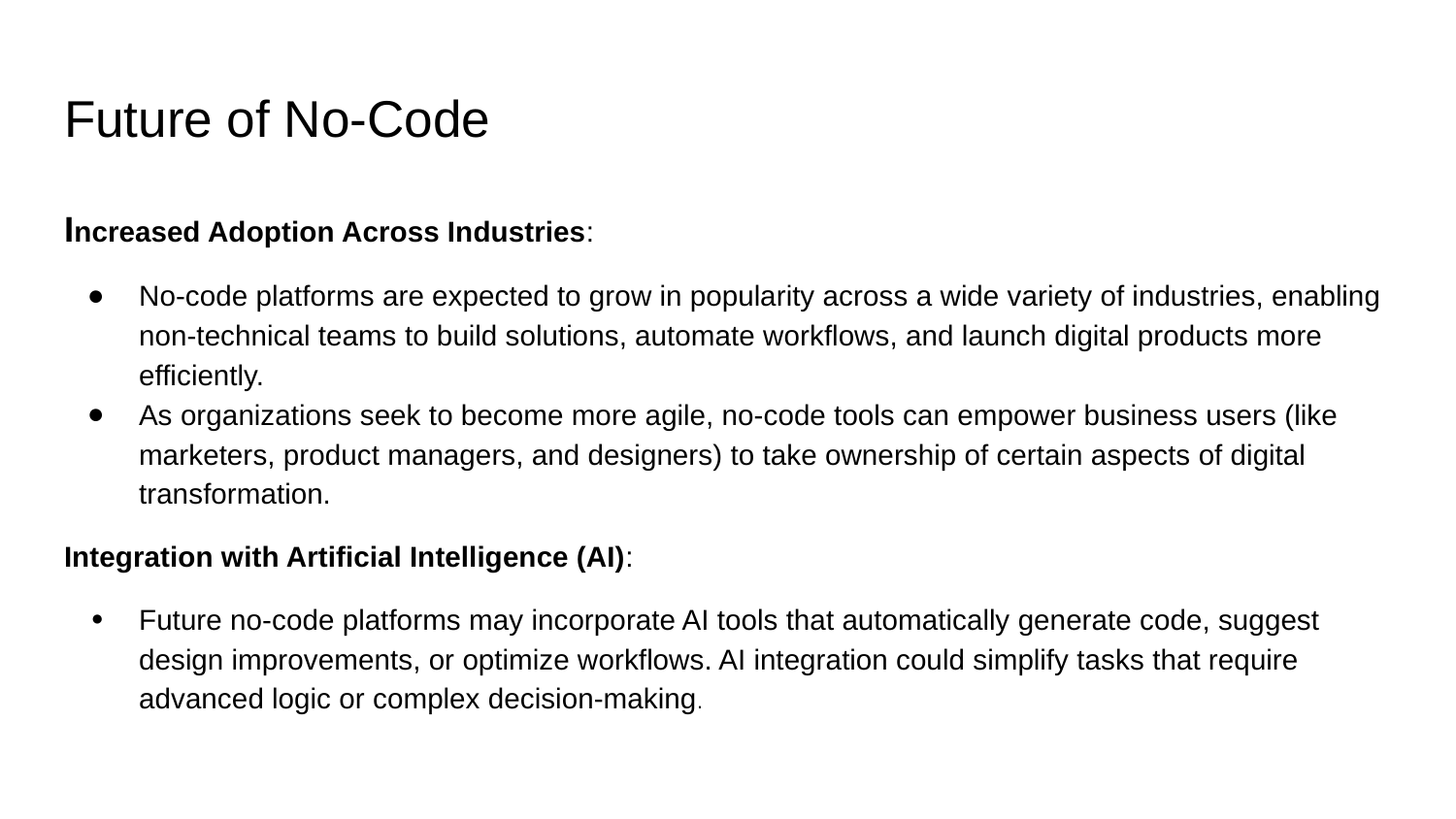

# Future of No-Code
Increased Adoption Across Industries:
No-code platforms are expected to grow in popularity across a wide variety of industries, enabling non-technical teams to build solutions, automate workflows, and launch digital products more efficiently.
As organizations seek to become more agile, no-code tools can empower business users (like marketers, product managers, and designers) to take ownership of certain aspects of digital transformation.
Integration with Artificial Intelligence (AI):
Future no-code platforms may incorporate AI tools that automatically generate code, suggest design improvements, or optimize workflows. AI integration could simplify tasks that require advanced logic or complex decision-making.